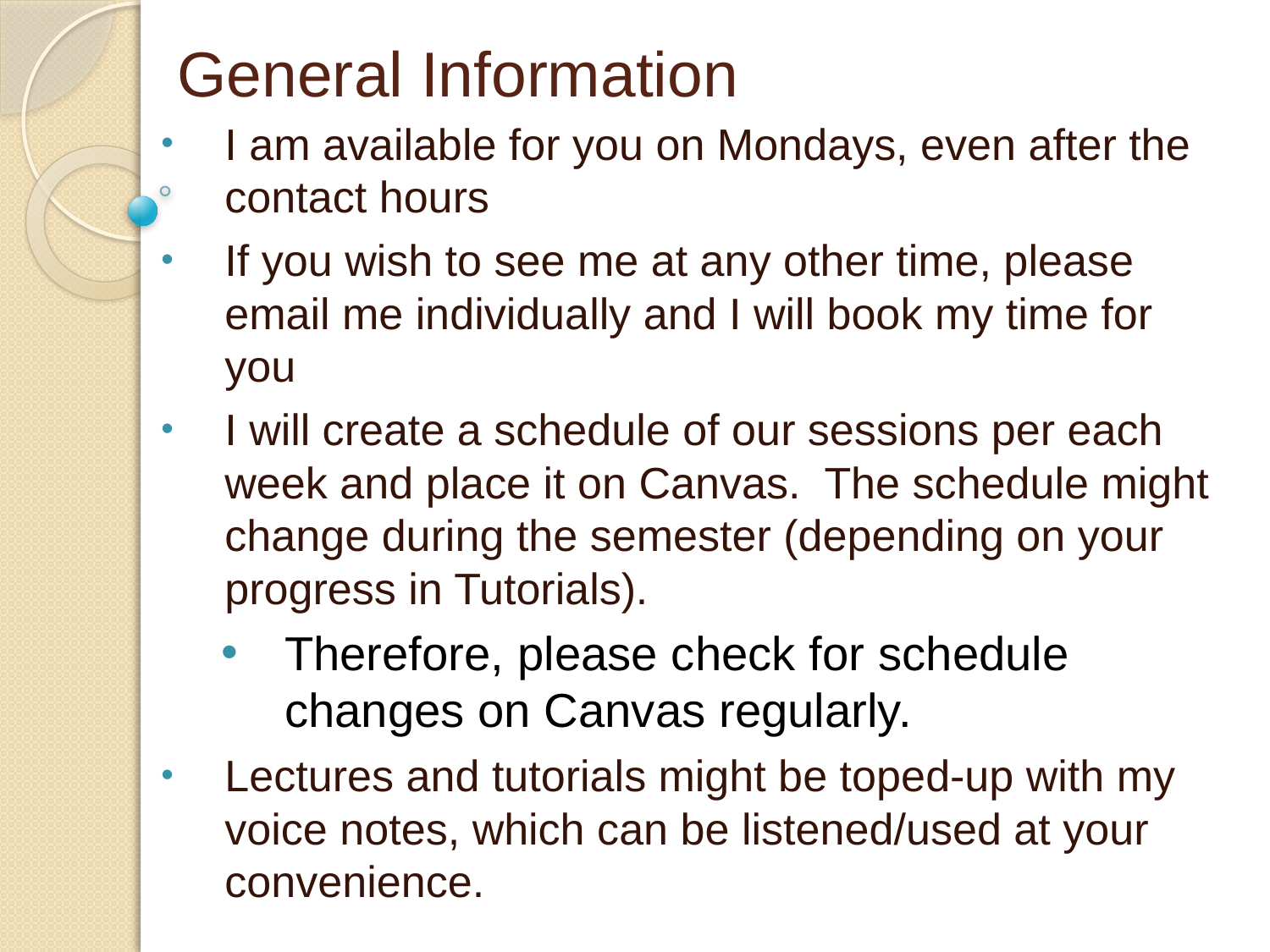

# General Information
I am available for you on Mondays, even after the contact hours
If you wish to see me at any other time, please email me individually and I will book my time for you
I will create a schedule of our sessions per each week and place it on Canvas.  The schedule might change during the semester (depending on your progress in Tutorials).
Therefore, please check for schedule changes on Canvas regularly.
Lectures and tutorials might be toped-up with my voice notes, which can be listened/used at your convenience.